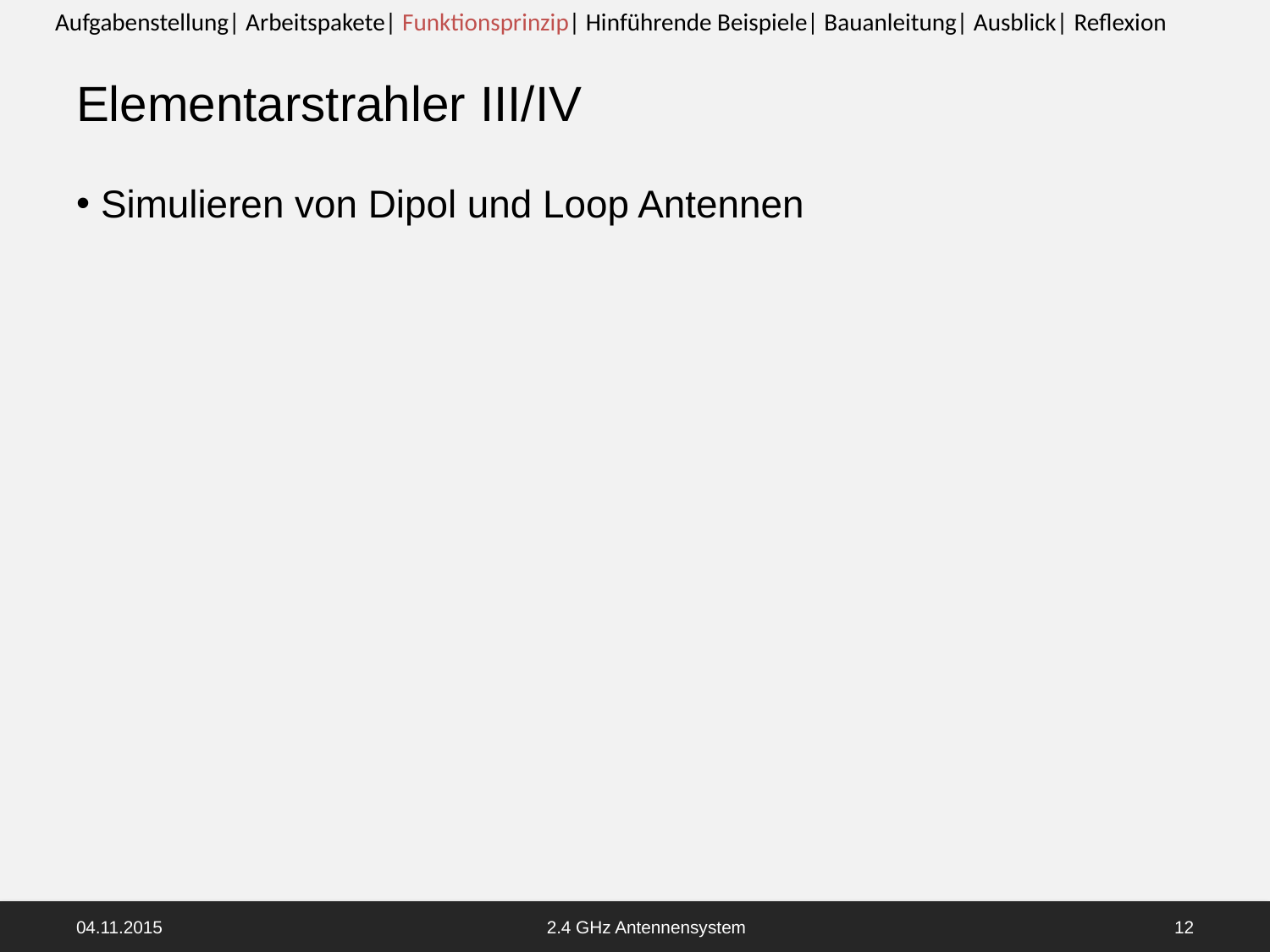

Aufgabenstellung| Arbeitspakete| Funktionsprinzip| Hinführende Beispiele| Bauanleitung| Ausblick| Reflexion
# Elementarstrahler III/IV
Simulieren von Dipol und Loop Antennen
04.11.2015
2.4 GHz Antennensystem
12